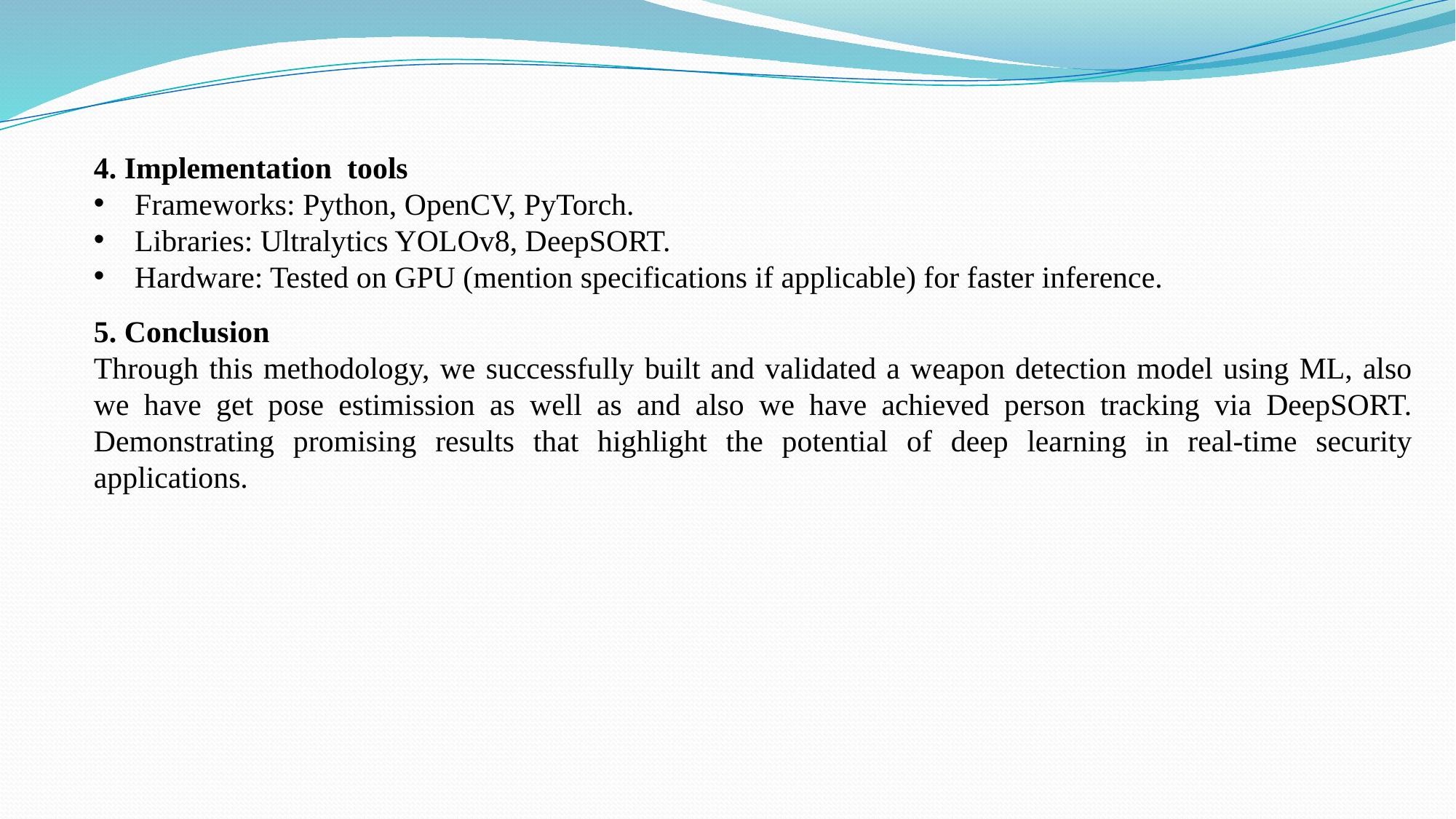

4. Implementation  tools
Frameworks: Python, OpenCV, PyTorch.
Libraries: Ultralytics YOLOv8, DeepSORT.
Hardware: Tested on GPU (mention specifications if applicable) for faster inference.
5. Conclusion
Through this methodology, we successfully built and validated a weapon detection model using ML, also we have get pose estimission as well as and also we have achieved person tracking via DeepSORT. Demonstrating promising results that highlight the potential of deep learning in real-time security applications.